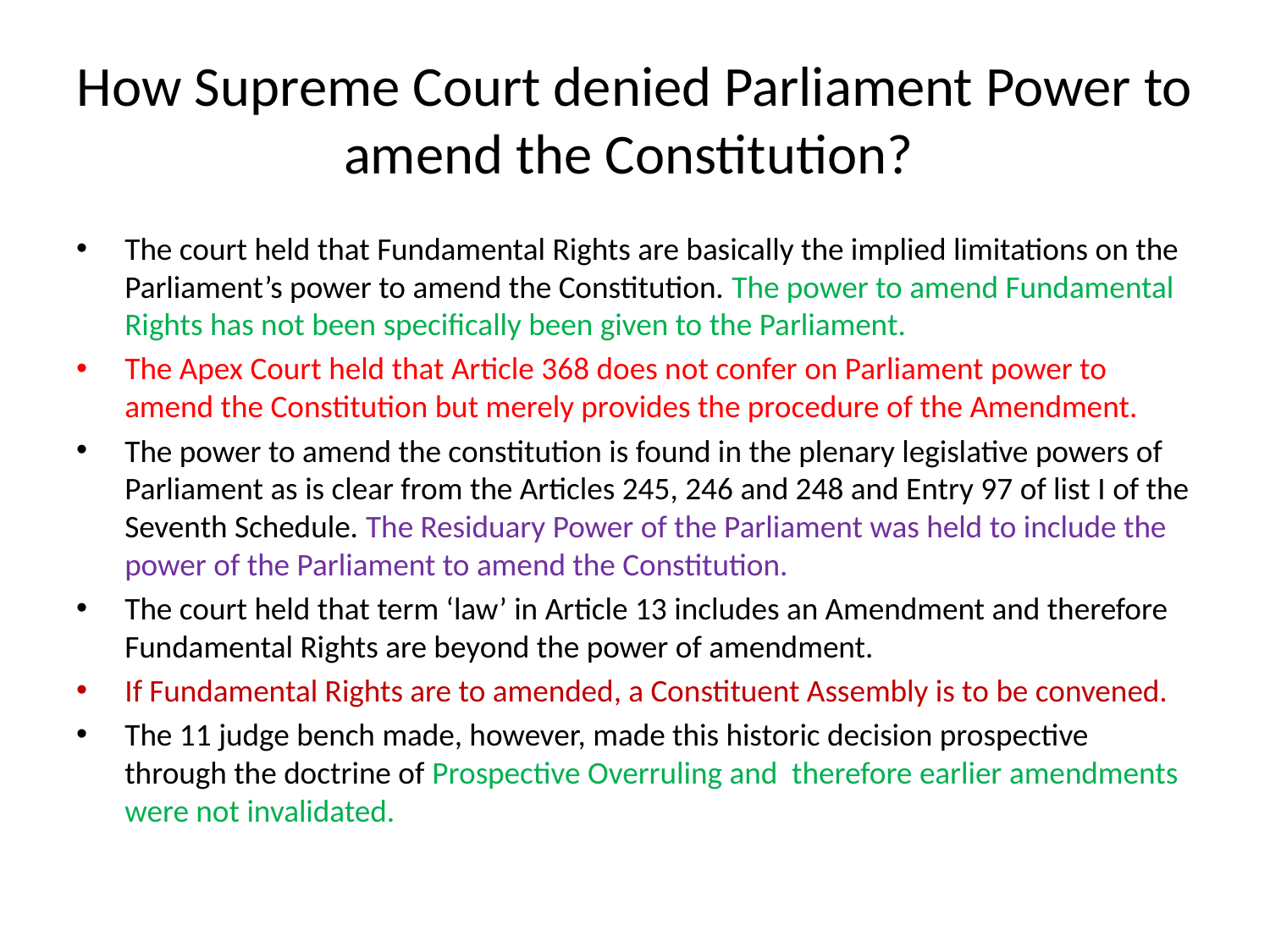

# How Supreme Court denied Parliament Power to amend the Constitution?
The court held that Fundamental Rights are basically the implied limitations on the Parliament’s power to amend the Constitution. The power to amend Fundamental Rights has not been specifically been given to the Parliament.
The Apex Court held that Article 368 does not confer on Parliament power to amend the Constitution but merely provides the procedure of the Amendment.
The power to amend the constitution is found in the plenary legislative powers of Parliament as is clear from the Articles 245, 246 and 248 and Entry 97 of list I of the Seventh Schedule. The Residuary Power of the Parliament was held to include the power of the Parliament to amend the Constitution.
The court held that term ‘law’ in Article 13 includes an Amendment and therefore Fundamental Rights are beyond the power of amendment.
If Fundamental Rights are to amended, a Constituent Assembly is to be convened.
The 11 judge bench made, however, made this historic decision prospective through the doctrine of Prospective Overruling and  therefore earlier amendments were not invalidated.